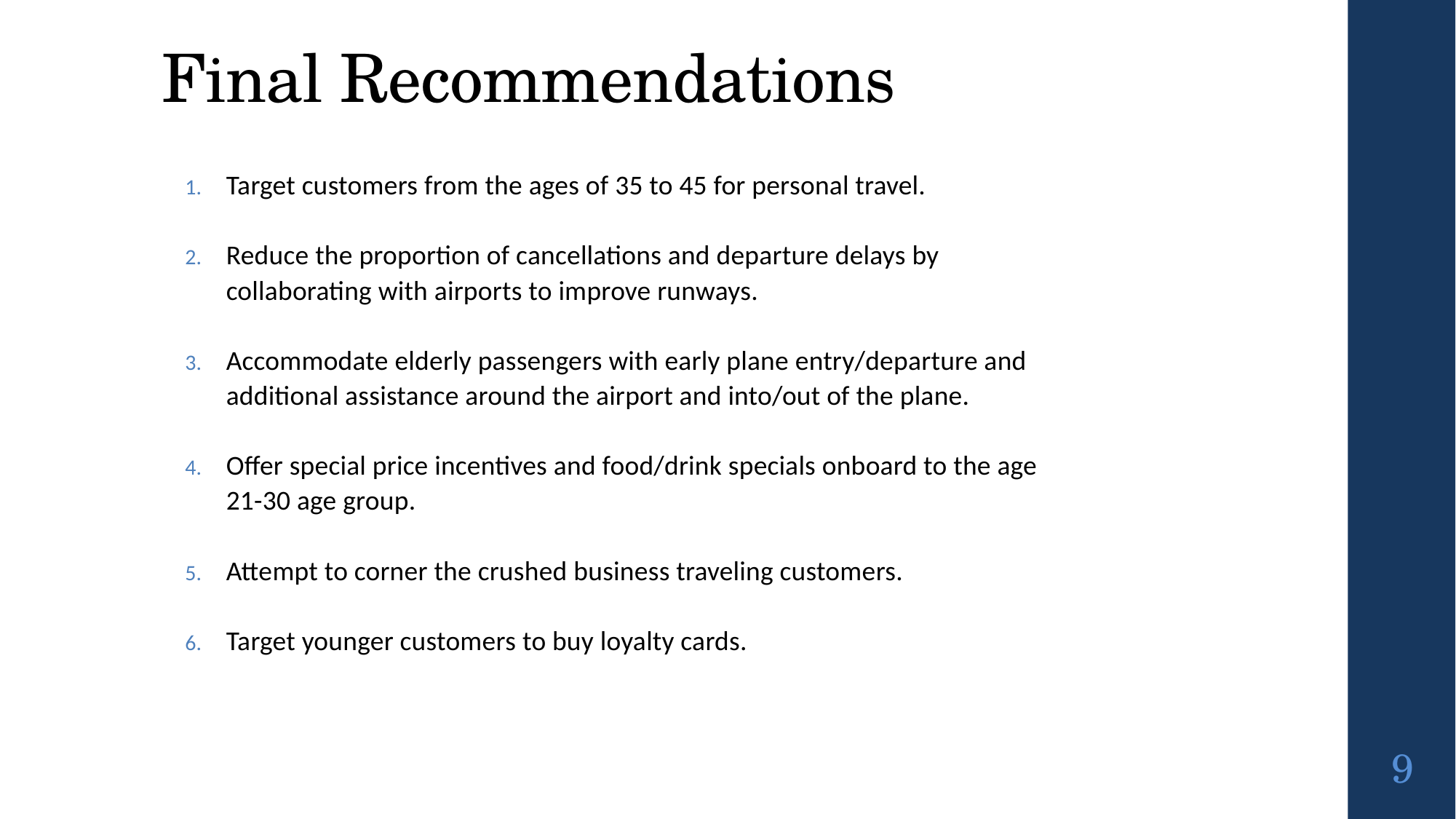

# Final Recommendations
Target customers from the ages of 35 to 45 for personal travel.

Reduce the proportion of cancellations and departure delays by collaborating with airports to improve runways.

Accommodate elderly passengers with early plane entry/departure and additional assistance around the airport and into/out of the plane.

Offer special price incentives and food/drink specials onboard to the age 21-30 age group.

Attempt to corner the crushed business traveling customers.

Target younger customers to buy loyalty cards.
9